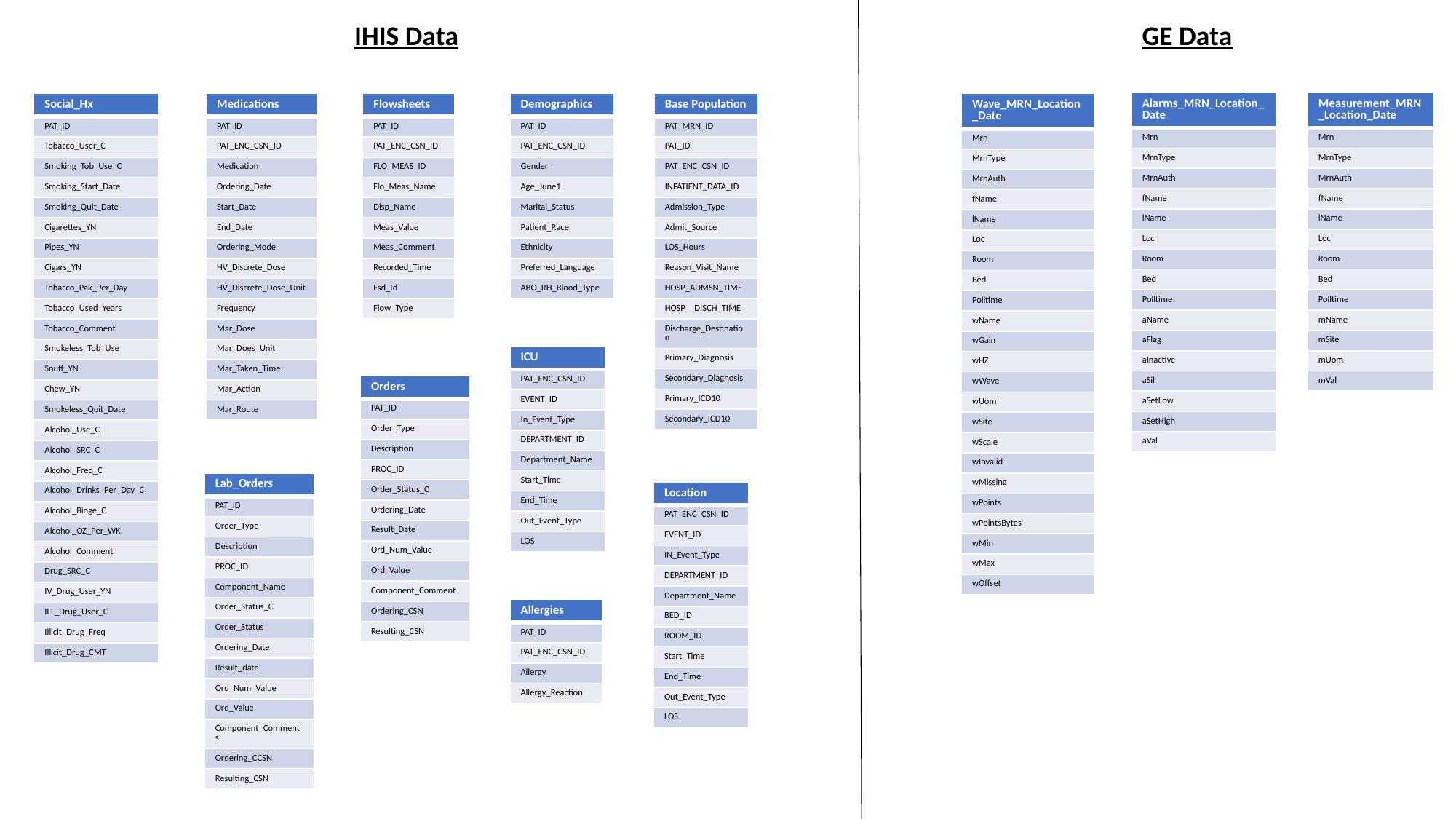

IHIS Data
GE Data
| Alarms\_MRN\_Location\_Date |
| --- |
| Mrn |
| MrnType |
| MrnAuth |
| fName |
| lName |
| Loc |
| Room |
| Bed |
| Polltime |
| aName |
| aFlag |
| aInactive |
| aSil |
| aSetLow |
| aSetHigh |
| aVal |
| Measurement\_MRN\_Location\_Date |
| --- |
| Mrn |
| MrnType |
| MrnAuth |
| fName |
| lName |
| Loc |
| Room |
| Bed |
| Polltime |
| mName |
| mSite |
| mUom |
| mVal |
| Social\_Hx |
| --- |
| PAT\_ID |
| Tobacco\_User\_C |
| Smoking\_Tob\_Use\_C |
| Smoking\_Start\_Date |
| Smoking\_Quit\_Date |
| Cigarettes\_YN |
| Pipes\_YN |
| Cigars\_YN |
| Tobacco\_Pak\_Per\_Day |
| Tobacco\_Used\_Years |
| Tobacco\_Comment |
| Smokeless\_Tob\_Use |
| Snuff\_YN |
| Chew\_YN |
| Smokeless\_Quit\_Date |
| Alcohol\_Use\_C |
| Alcohol\_SRC\_C |
| Alcohol\_Freq\_C |
| Alcohol\_Drinks\_Per\_Day\_C |
| Alcohol\_Binge\_C |
| Alcohol\_OZ\_Per\_WK |
| Alcohol\_Comment |
| Drug\_SRC\_C |
| IV\_Drug\_User\_YN |
| ILL\_Drug\_User\_C |
| Illicit\_Drug\_Freq |
| Illicit\_Drug\_CMT |
| Medications |
| --- |
| PAT\_ID |
| PAT\_ENC\_CSN\_ID |
| Medication |
| Ordering\_Date |
| Start\_Date |
| End\_Date |
| Ordering\_Mode |
| HV\_Discrete\_Dose |
| HV\_Discrete\_Dose\_Unit |
| Frequency |
| Mar\_Dose |
| Mar\_Does\_Unit |
| Mar\_Taken\_Time |
| Mar\_Action |
| Mar\_Route |
| Flowsheets |
| --- |
| PAT\_ID |
| PAT\_ENC\_CSN\_ID |
| FLO\_MEAS\_ID |
| Flo\_Meas\_Name |
| Disp\_Name |
| Meas\_Value |
| Meas\_Comment |
| Recorded\_Time |
| Fsd\_Id |
| Flow\_Type |
| Demographics |
| --- |
| PAT\_ID |
| PAT\_ENC\_CSN\_ID |
| Gender |
| Age\_June1 |
| Marital\_Status |
| Patient\_Race |
| Ethnicity |
| Preferred\_Language |
| ABO\_RH\_Blood\_Type |
| Base Population |
| --- |
| PAT\_MRN\_ID |
| PAT\_ID |
| PAT\_ENC\_CSN\_ID |
| INPATIENT\_DATA\_ID |
| Admission\_Type |
| Admit\_Source |
| LOS\_Hours |
| Reason\_Visit\_Name |
| HOSP\_ADMSN\_TIME |
| HOSP\_\_DISCH\_TIME |
| Discharge\_Destination |
| Primary\_Diagnosis |
| Secondary\_Diagnosis |
| Primary\_ICD10 |
| Secondary\_ICD10 |
| Wave\_MRN\_Location\_Date |
| --- |
| Mrn |
| MrnType |
| MrnAuth |
| fName |
| lName |
| Loc |
| Room |
| Bed |
| Polltime |
| wName |
| wGain |
| wHZ |
| wWave |
| wUom |
| wSite |
| wScale |
| wInvalid |
| wMissing |
| wPoints |
| wPointsBytes |
| wMin |
| wMax |
| wOffset |
| ICU |
| --- |
| PAT\_ENC\_CSN\_ID |
| EVENT\_ID |
| In\_Event\_Type |
| DEPARTMENT\_ID |
| Department\_Name |
| Start\_Time |
| End\_Time |
| Out\_Event\_Type |
| LOS |
| Orders |
| --- |
| PAT\_ID |
| Order\_Type |
| Description |
| PROC\_ID |
| Order\_Status\_C |
| Ordering\_Date |
| Result\_Date |
| Ord\_Num\_Value |
| Ord\_Value |
| Component\_Comment |
| Ordering\_CSN |
| Resulting\_CSN |
| Lab\_Orders |
| --- |
| PAT\_ID |
| Order\_Type |
| Description |
| PROC\_ID |
| Component\_Name |
| Order\_Status\_C |
| Order\_Status |
| Ordering\_Date |
| Result\_date |
| Ord\_Num\_Value |
| Ord\_Value |
| Component\_Comments |
| Ordering\_CCSN |
| Resulting\_CSN |
| Location |
| --- |
| PAT\_ENC\_CSN\_ID |
| EVENT\_ID |
| IN\_Event\_Type |
| DEPARTMENT\_ID |
| Department\_Name |
| BED\_ID |
| ROOM\_ID |
| Start\_Time |
| End\_Time |
| Out\_Event\_Type |
| LOS |
| Allergies |
| --- |
| PAT\_ID |
| PAT\_ENC\_CSN\_ID |
| Allergy |
| Allergy\_Reaction |